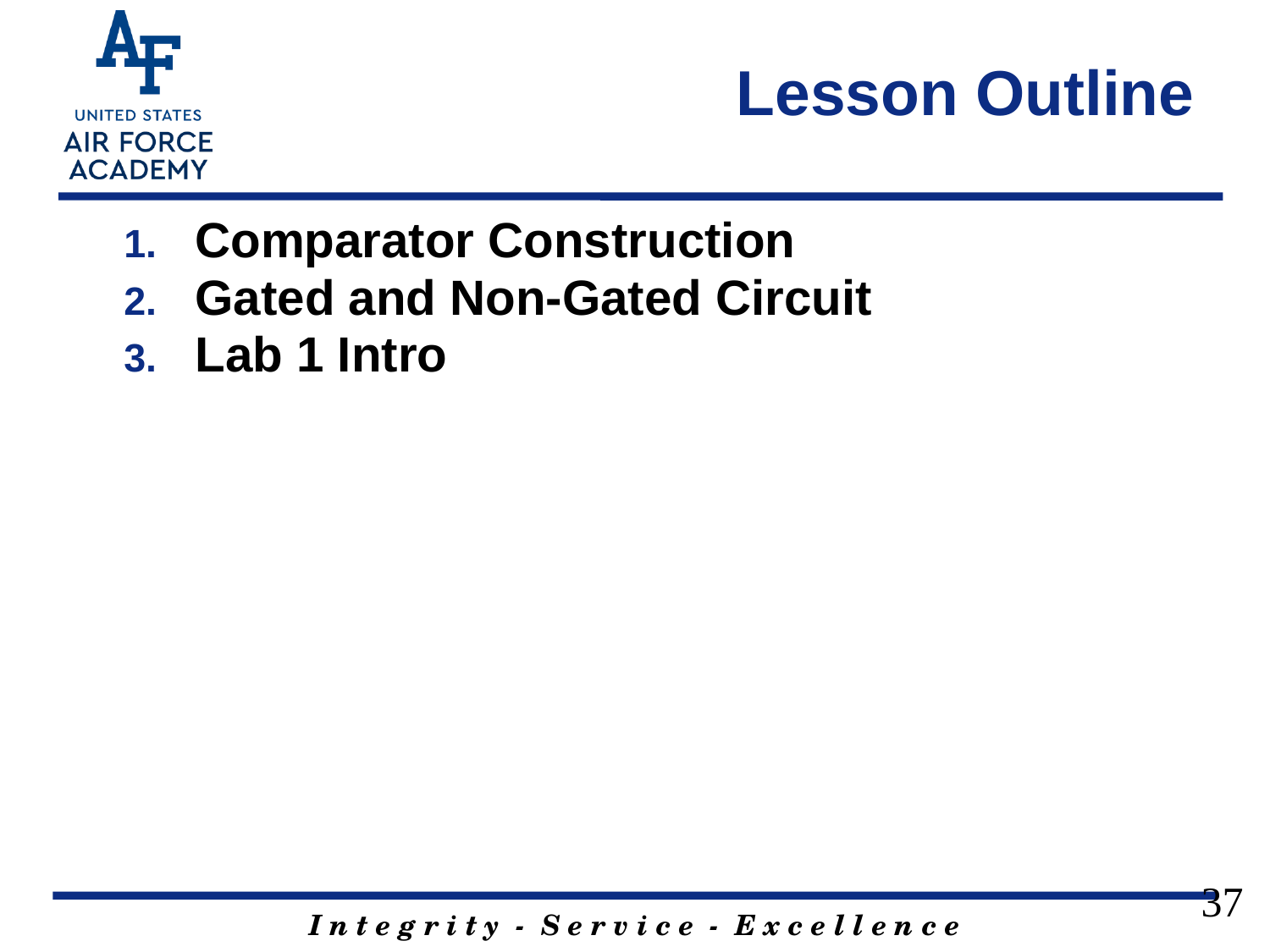

# Lesson Outline
Comparator Construction
Gated and Non-Gated Circuit
Lab 1 Intro

37